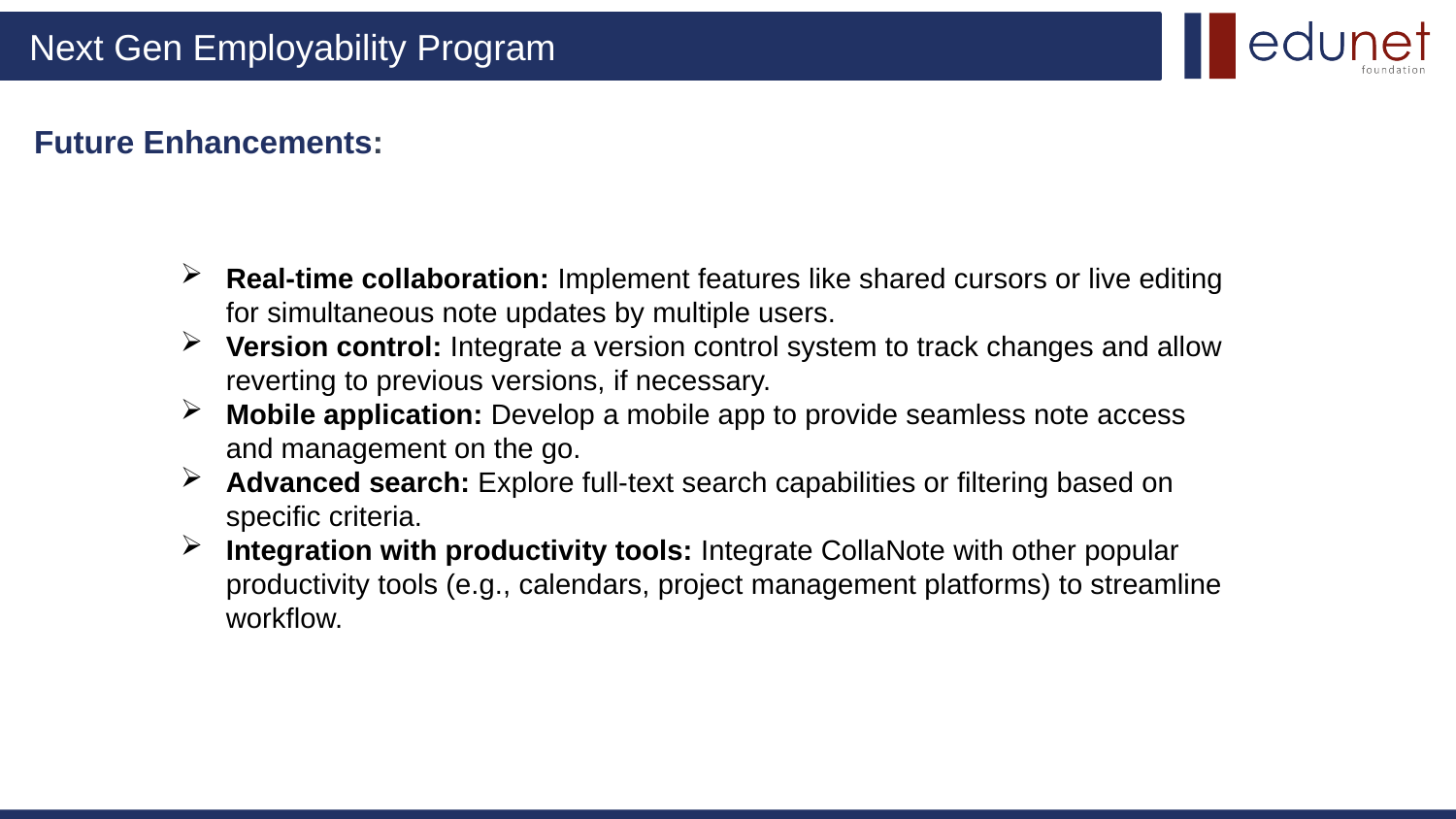

# Future Enhancements:
Real-time collaboration: Implement features like shared cursors or live editing for simultaneous note updates by multiple users.
Version control: Integrate a version control system to track changes and allow reverting to previous versions, if necessary.
Mobile application: Develop a mobile app to provide seamless note access and management on the go.
Advanced search: Explore full-text search capabilities or filtering based on specific criteria.
Integration with productivity tools: Integrate CollaNote with other popular productivity tools (e.g., calendars, project management platforms) to streamline workflow.